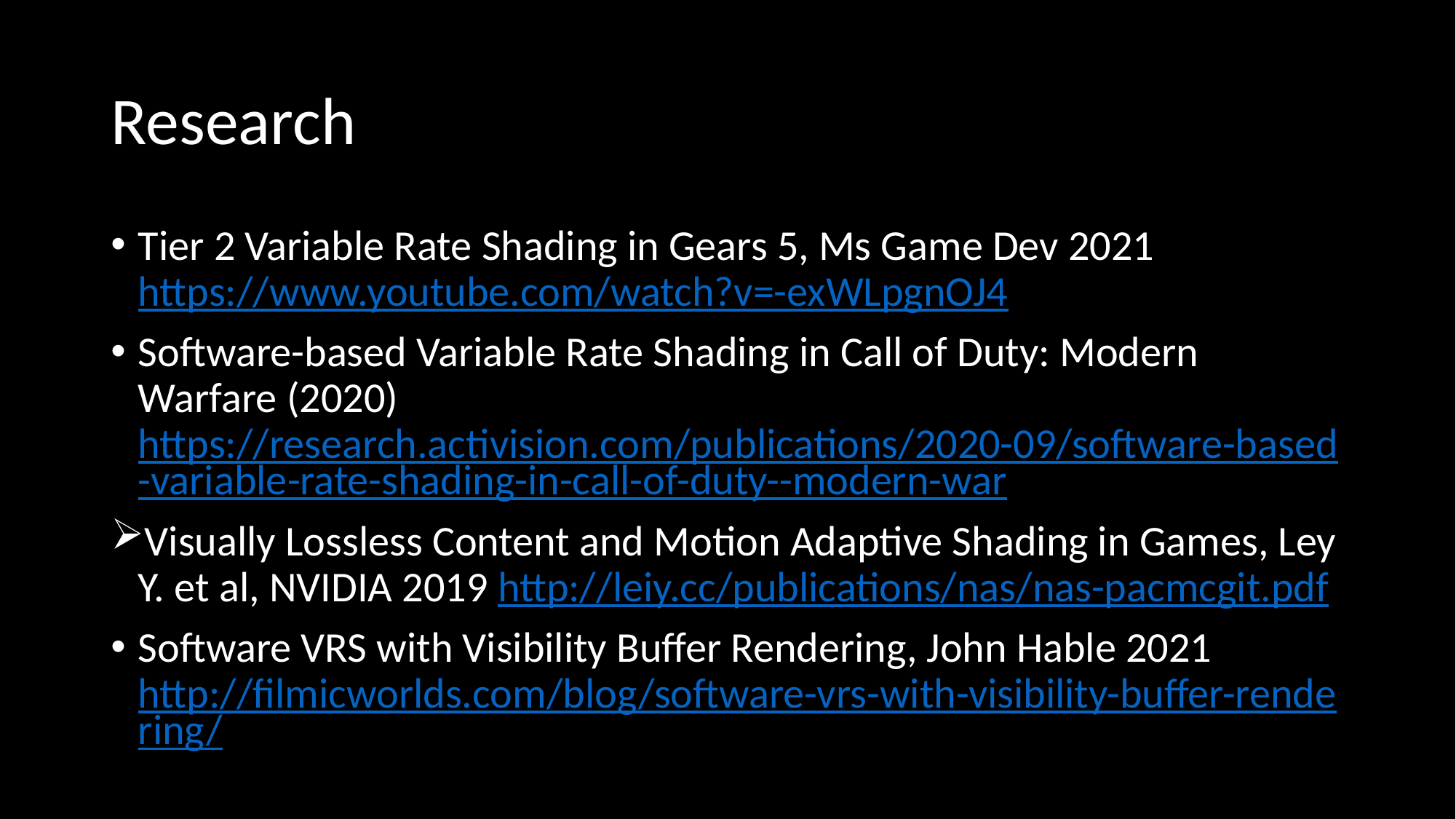

# Research
Tier 2 Variable Rate Shading in Gears 5, Ms Game Dev 2021 https://www.youtube.com/watch?v=-exWLpgnOJ4
Software-based Variable Rate Shading in Call of Duty: Modern Warfare (2020) https://research.activision.com/publications/2020-09/software-based-variable-rate-shading-in-call-of-duty--modern-war
Visually Lossless Content and Motion Adaptive Shading in Games, Ley Y. et al, NVIDIA 2019 http://leiy.cc/publications/nas/nas-pacmcgit.pdf
Software VRS with Visibility Buffer Rendering, John Hable 2021 http://filmicworlds.com/blog/software-vrs-with-visibility-buffer-rendering/